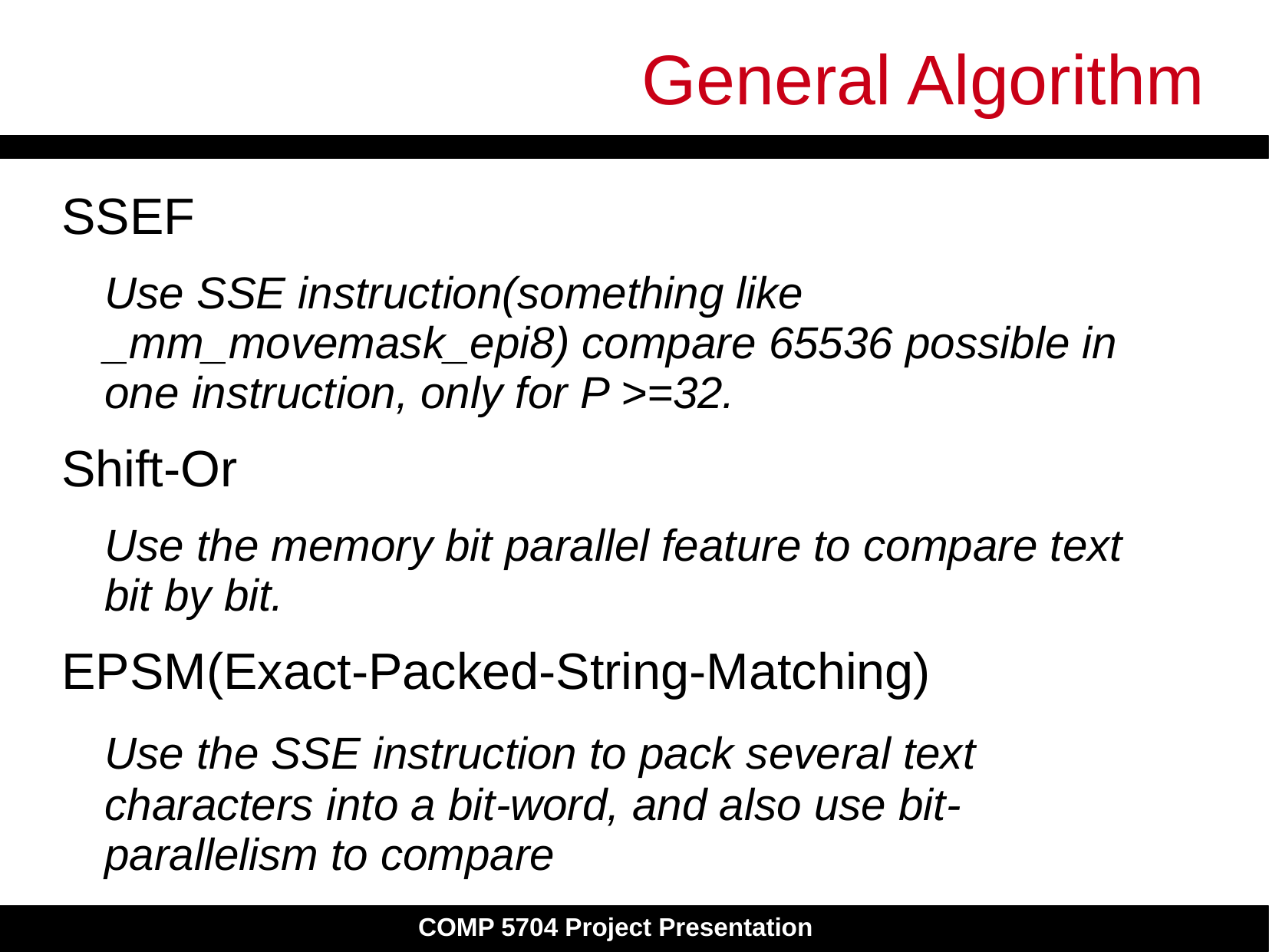

# General Algorithm
SSEF
	Use SSE instruction(something like _mm_movemask_epi8) compare 65536 possible in one instruction, only for P >=32.
Shift-Or
	Use the memory bit parallel feature to compare text bit by bit.
EPSM(Exact-Packed-String-Matching)
	Use the SSE instruction to pack several text characters into a bit-word, and also use bit-parallelism to compare